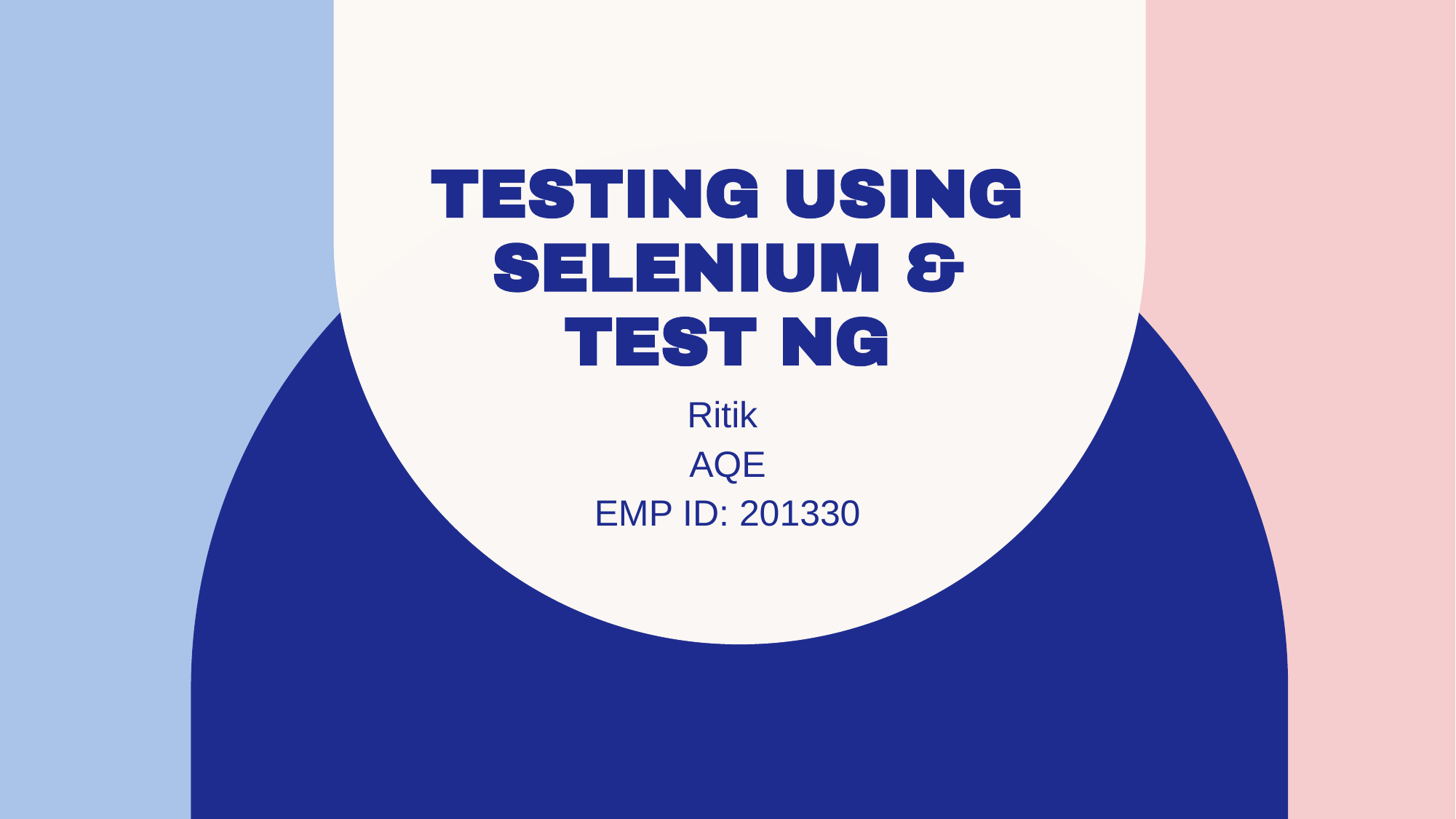

# Testing using selenium & test ng
Ritik
AQE
EMP ID: 201330